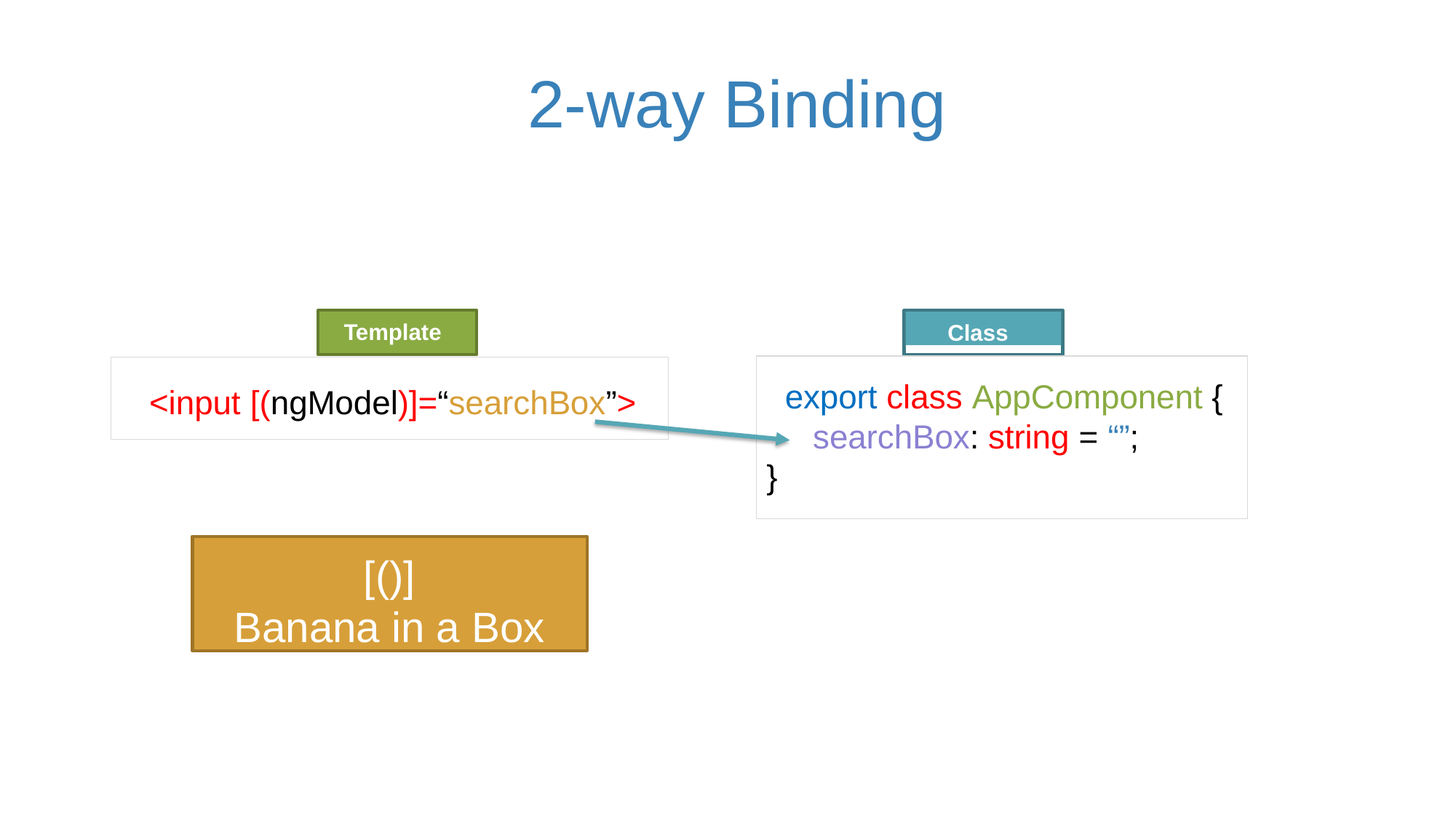

# 2-way Binding

Class
Template

<input [(ngModel)]=“searchBox”>

export class AppComponent {  searchBox: string = “”;
}

[()]
Banana in a Box